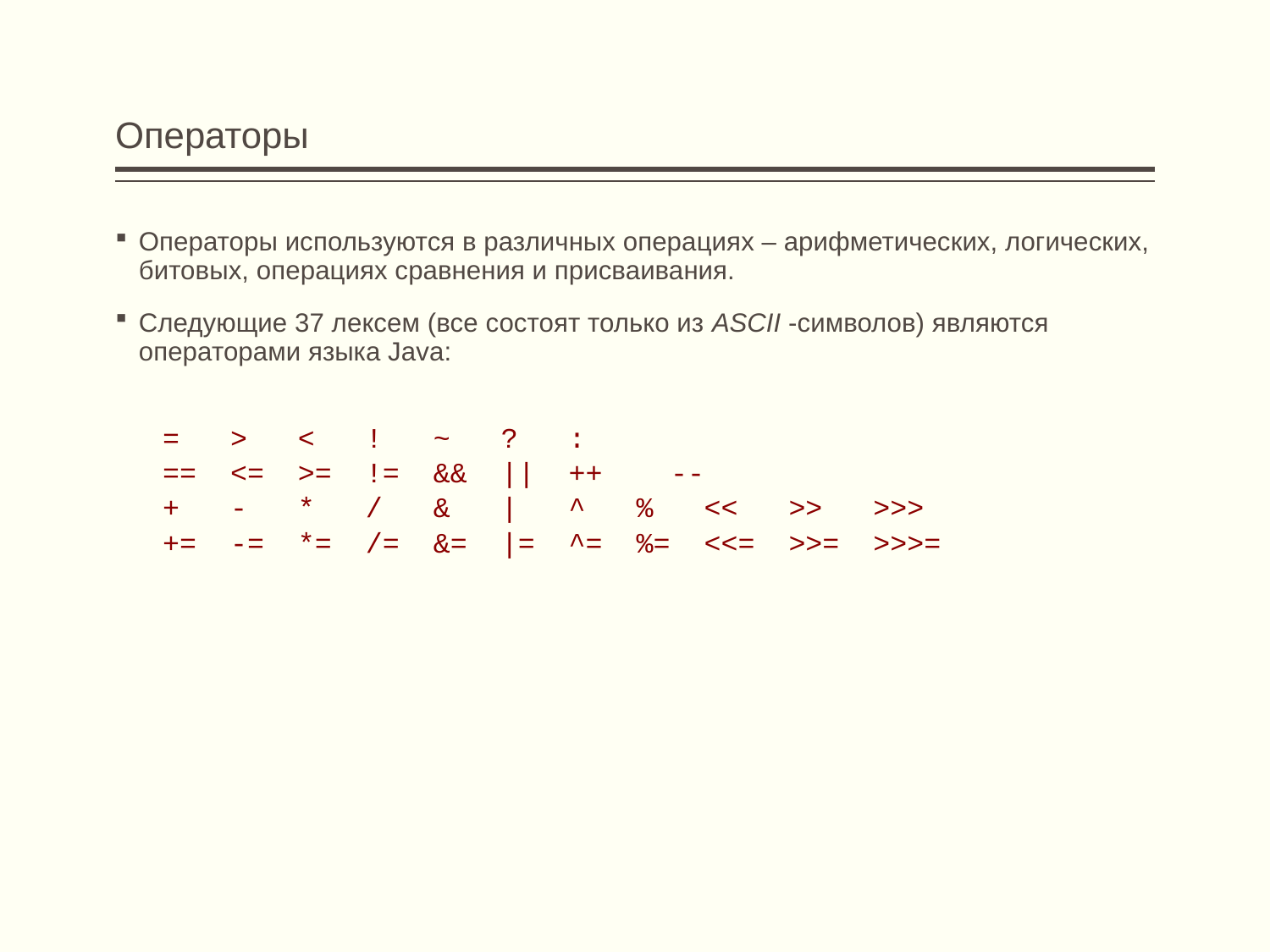

# Операторы
Операторы используются в различных операциях – арифметических, логических, битовых, операциях сравнения и присваивания.
Следующие 37 лексем (все состоят только из ASCII -символов) являются операторами языка Java:

=   >   <   !   ~   ?   :
==  <=  >=  !=  &&  ||  ++	--
+   -   *   /   &   |   ^   %   <<   >>   >>>
+=  -=  *=  /=  &=  |=  ^=  %=  <<=  >>=  >>>=